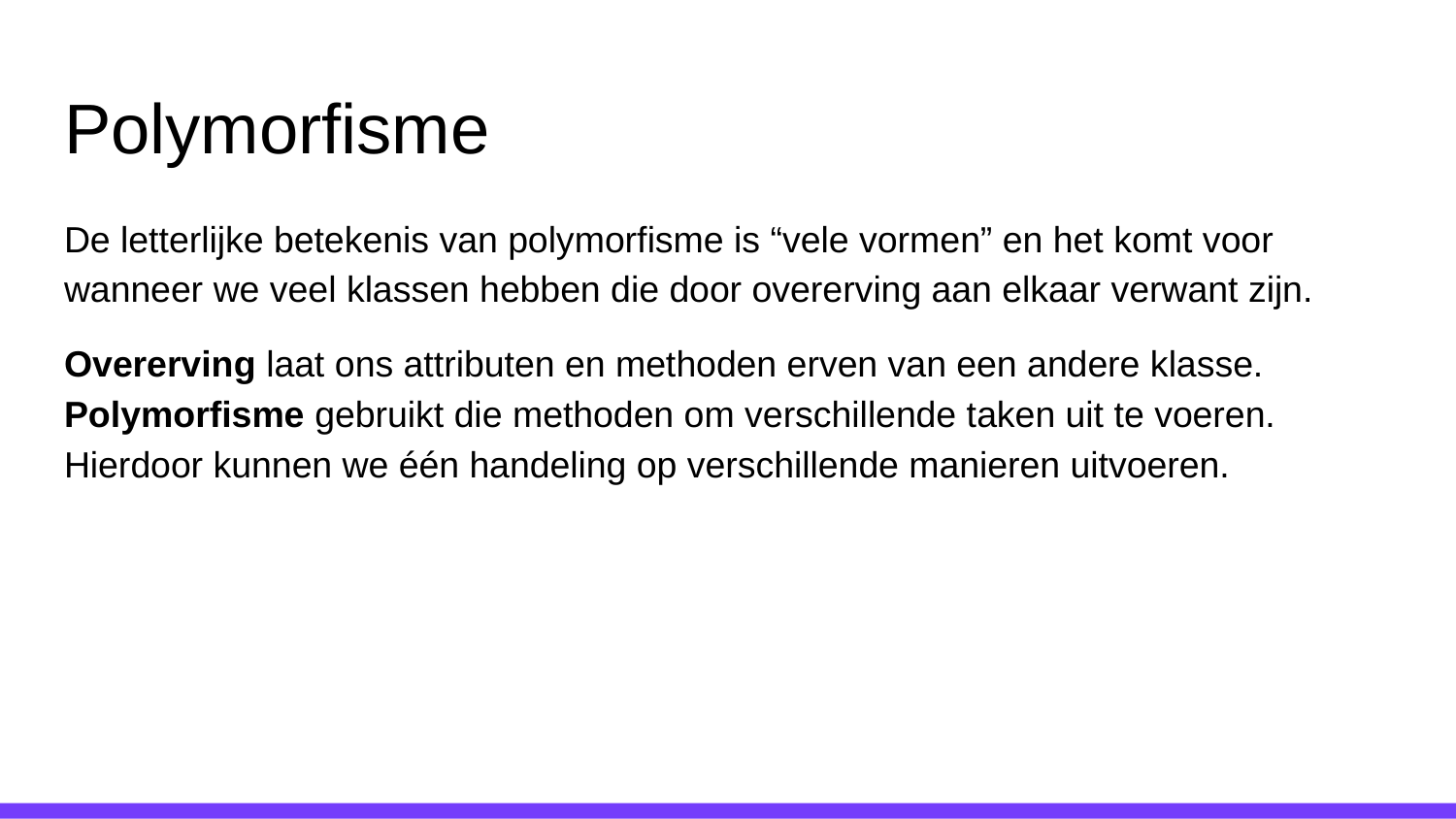

# Polymorfisme
De letterlijke betekenis van polymorfisme is “vele vormen” en het komt voor wanneer we veel klassen hebben die door overerving aan elkaar verwant zijn.
Overerving laat ons attributen en methoden erven van een andere klasse. Polymorfisme gebruikt die methoden om verschillende taken uit te voeren. Hierdoor kunnen we één handeling op verschillende manieren uitvoeren.